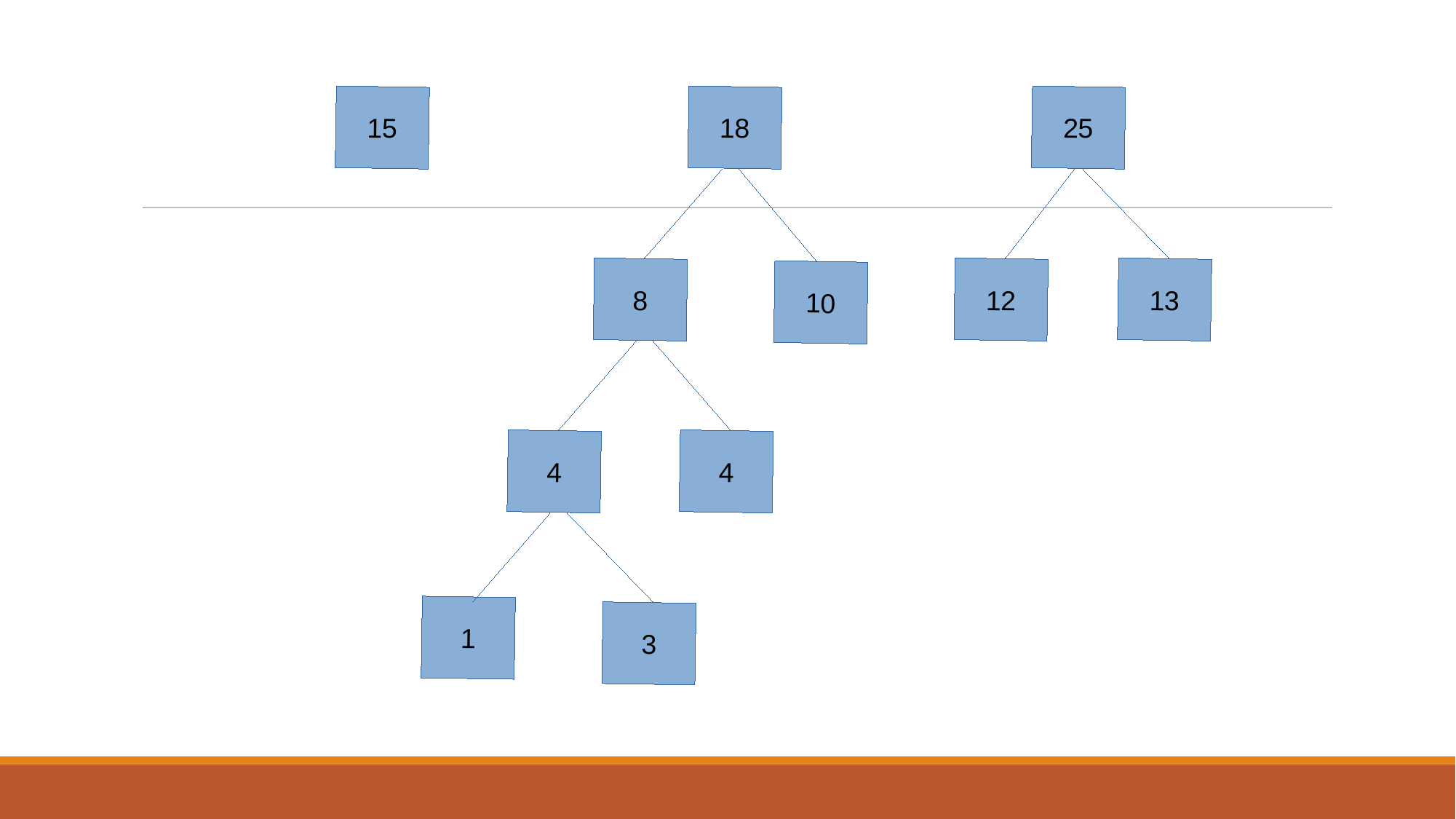

15
18
25

8
12
13
10

4
4

1
3